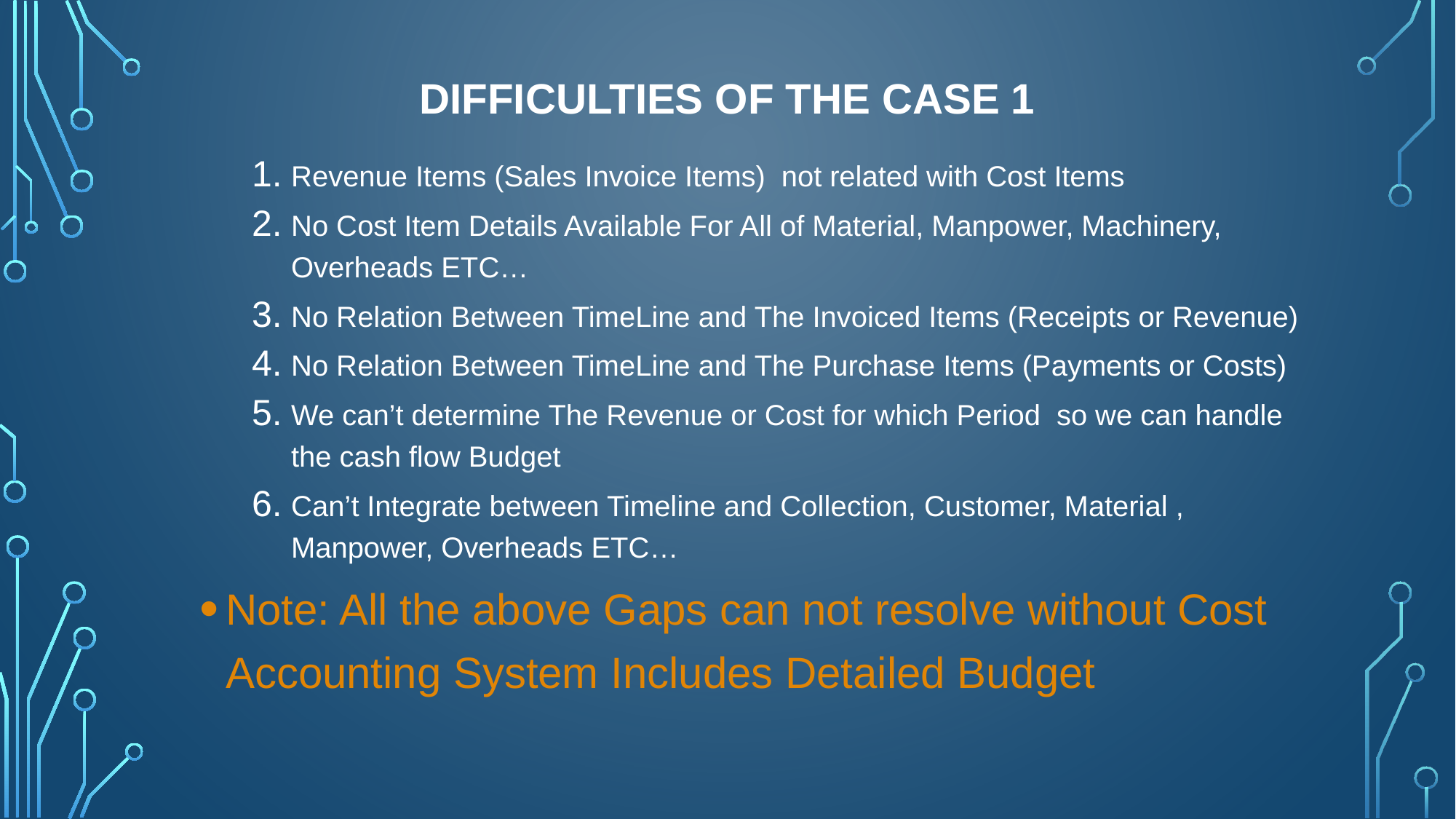

# Difficulties of The Case 1
Revenue Items (Sales Invoice Items)  not related with Cost Items
No Cost Item Details Available For All of Material, Manpower, Machinery, Overheads ETC…
No Relation Between TimeLine and The Invoiced Items (Receipts or Revenue)
No Relation Between TimeLine and The Purchase Items (Payments or Costs)
We can’t determine The Revenue or Cost for which Period  so we can handle the cash flow Budget
Can’t Integrate between Timeline and Collection, Customer, Material , Manpower, Overheads ETC…
Note: All the above Gaps can not resolve without Cost Accounting System Includes Detailed Budget